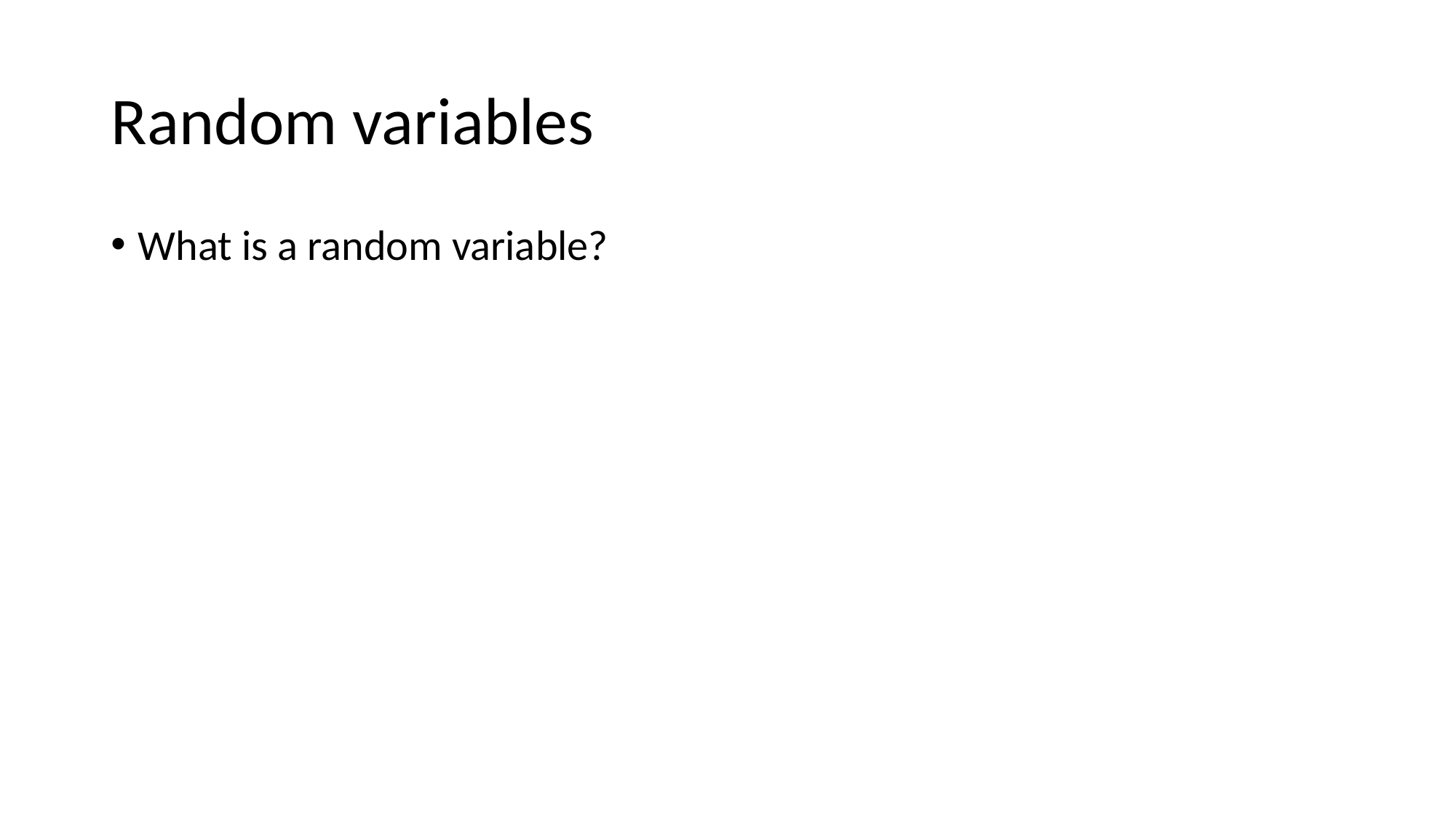

# Random variables
What is a random variable?